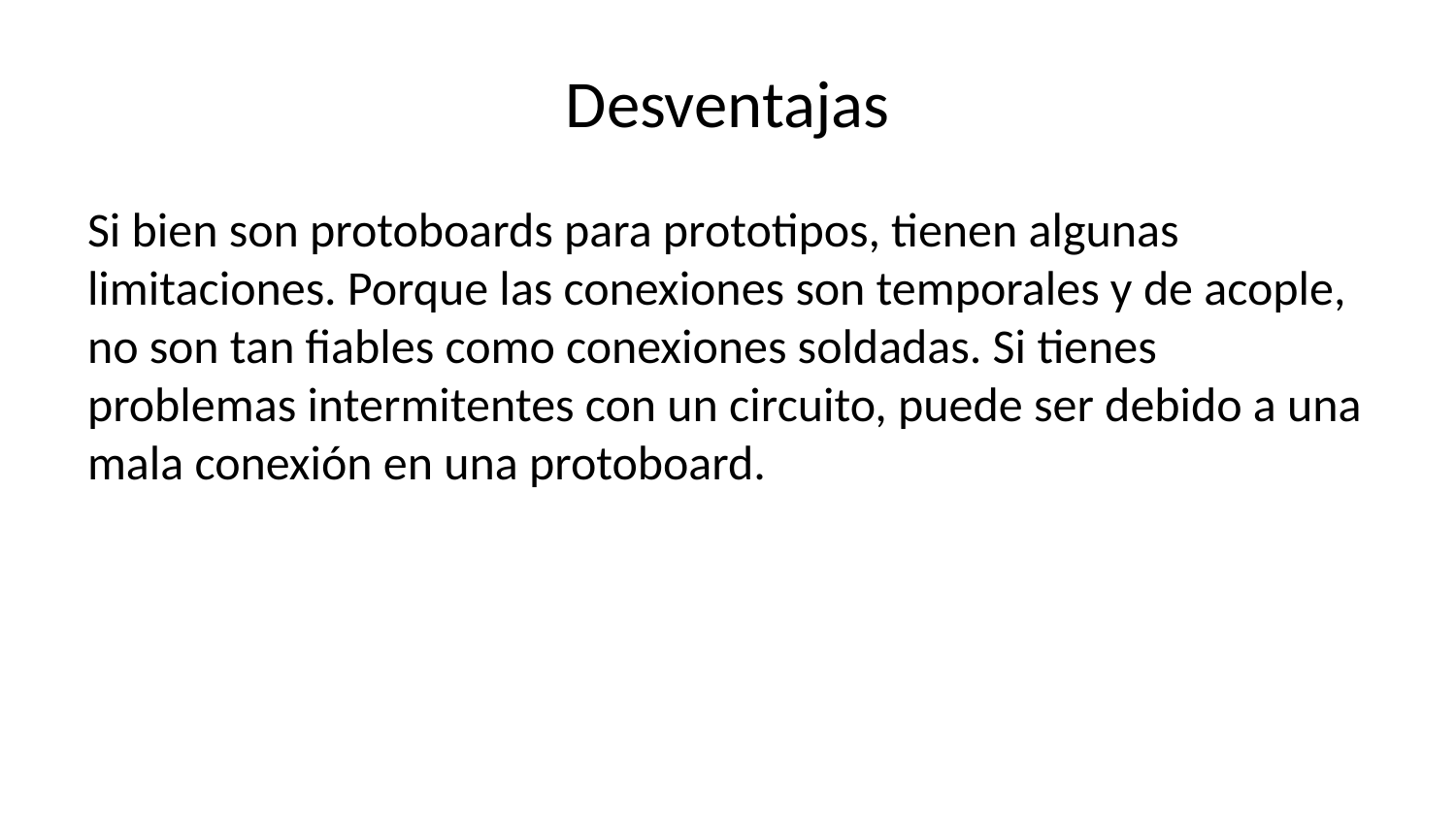

# Desventajas
Si bien son protoboards para prototipos, tienen algunas limitaciones. Porque las conexiones son temporales y de acople, no son tan fiables como conexiones soldadas. Si tienes problemas intermitentes con un circuito, puede ser debido a una mala conexión en una protoboard.